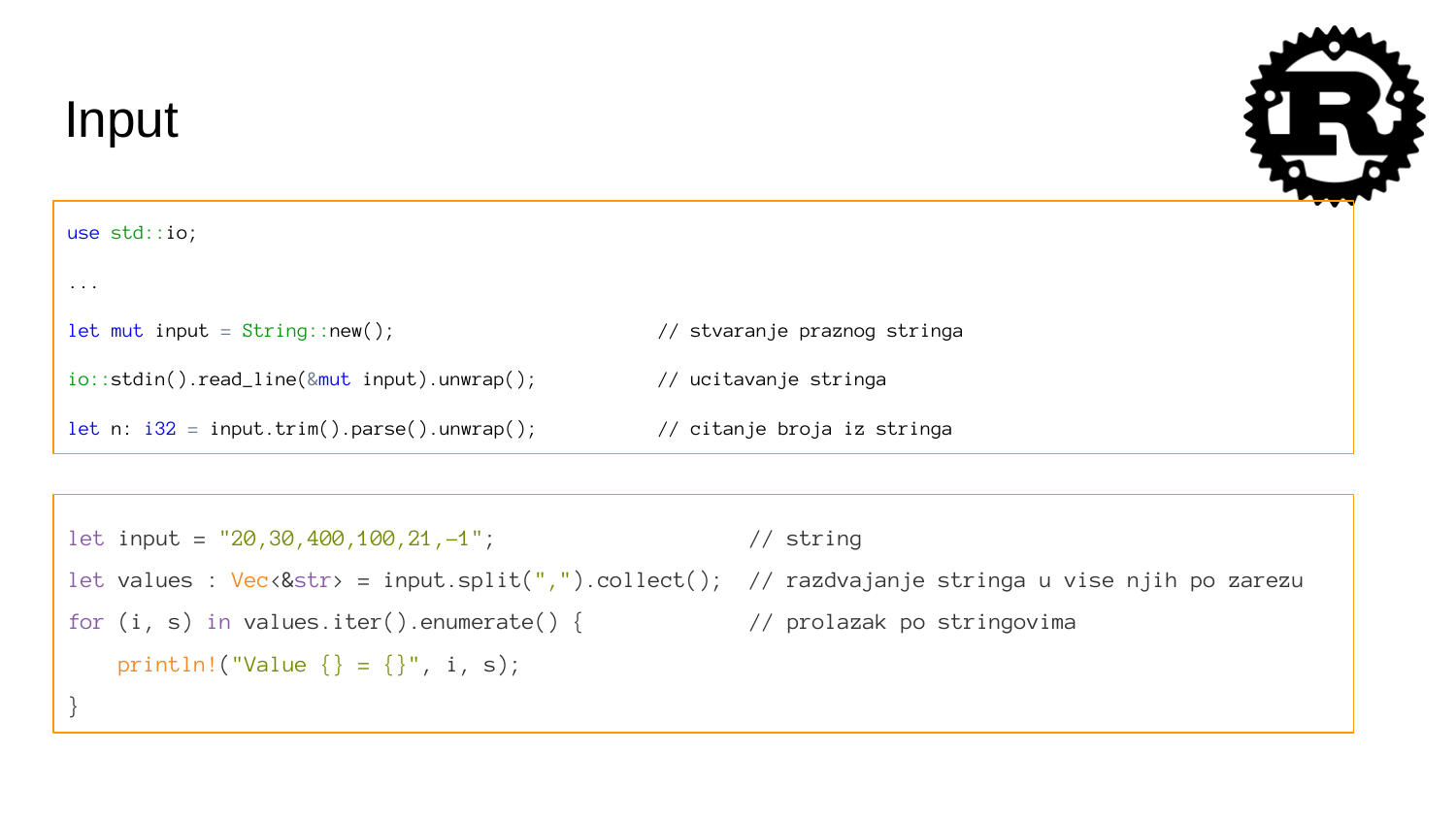

# Input
use std::io;
...
let mut input = String::new();                        // stvaranje praznog stringa
io::stdin().read_line(&mut input).unwrap();           // ucitavanje stringa
let n: i32 = input.trim().parse().unwrap();           // citanje broja iz stringa
let input = "20,30,400,100,21,-1";                    // string
let values : Vec<&str> = input.split(",").collect();  // razdvajanje stringa u vise njih po zarezu
for (i, s) in values.iter().enumerate() {             // prolazak po stringovima
    println!("Value {} = {}", i, s);
}